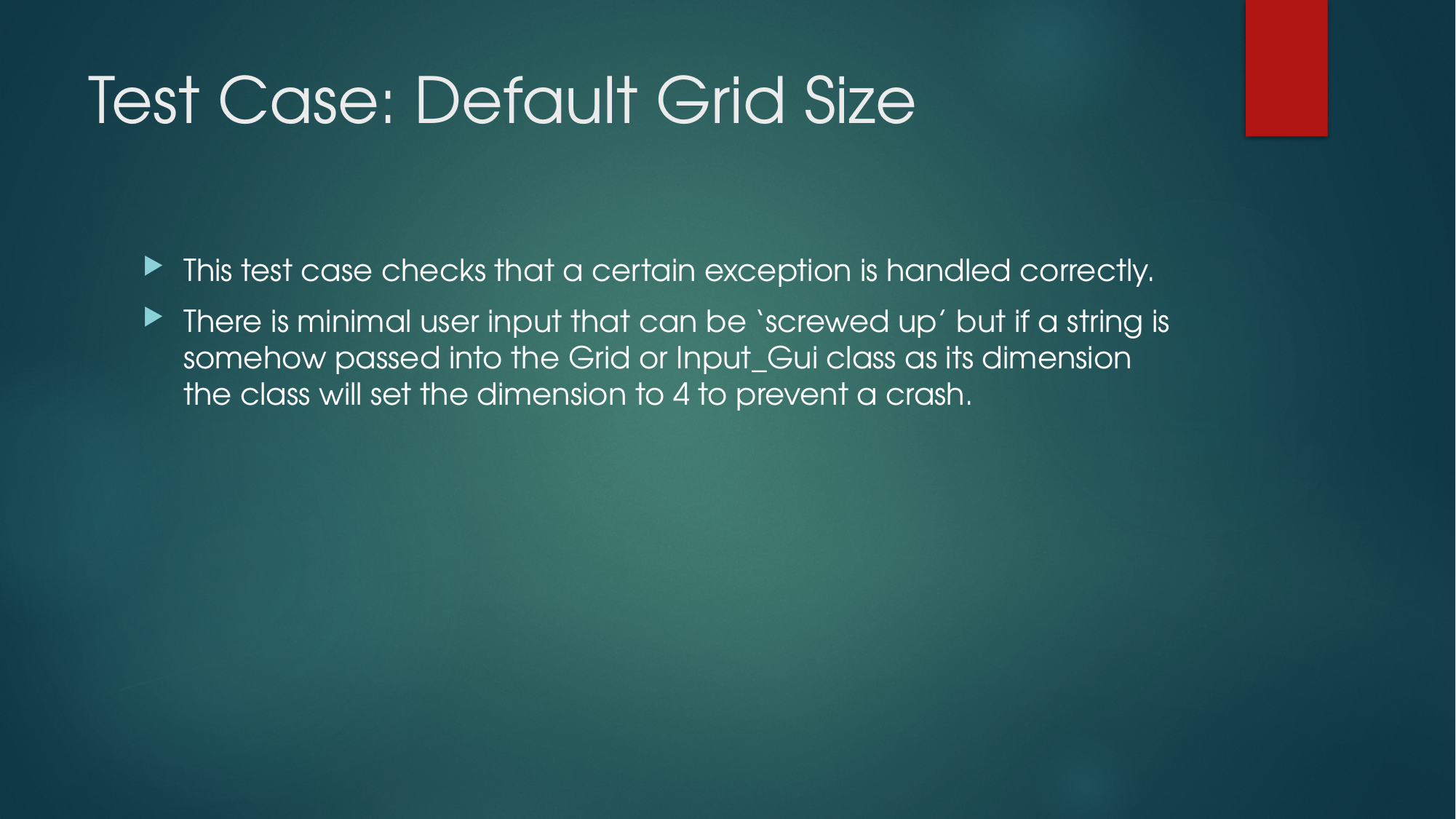

# Test Case: Default Grid Size
This test case checks that a certain exception is handled correctly.
There is minimal user input that can be ‘screwed up’ but if a string is somehow passed into the Grid or Input_Gui class as its dimension the class will set the dimension to 4 to prevent a crash.